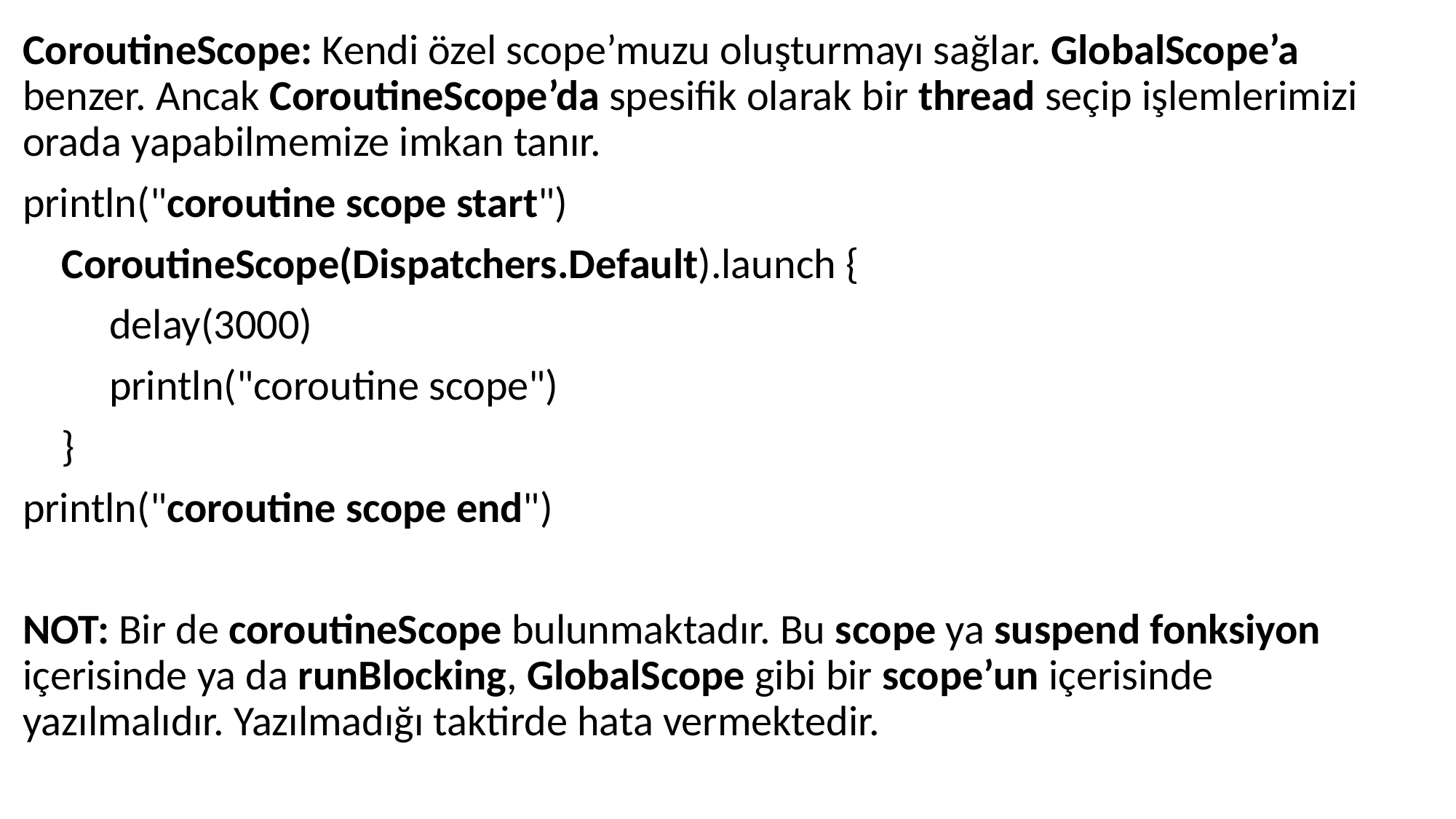

CoroutineScope: Kendi özel scope’muzu oluşturmayı sağlar. GlobalScope’a benzer. Ancak CoroutineScope’da spesifik olarak bir thread seçip işlemlerimizi orada yapabilmemize imkan tanır.
println("coroutine scope start")
    CoroutineScope(Dispatchers.Default).launch {
         delay(3000)
         println("coroutine scope")
    }
println("coroutine scope end")

NOT: Bir de coroutineScope bulunmaktadır. Bu scope ya suspend fonksiyon içerisinde ya da runBlocking, GlobalScope gibi bir scope’un içerisinde yazılmalıdır. Yazılmadığı taktirde hata vermektedir.